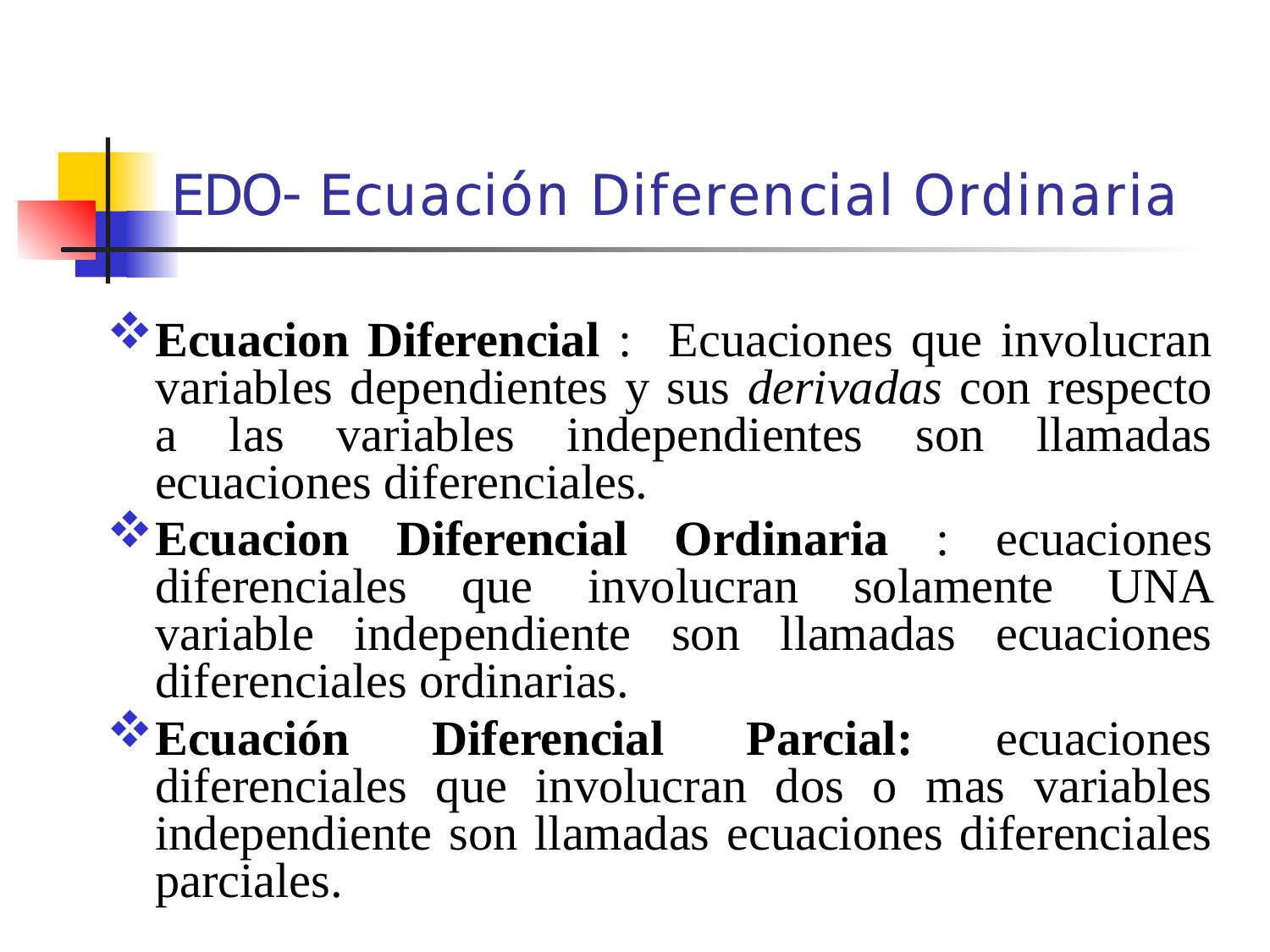

# EDO- Ecuación Diferencial Ordinaria

Ecuacion Diferencial :  Ecuaciones que involucran variables dependientes y sus derivadas con respecto a las variables independientes son llamadas ecuaciones diferenciales.
Ecuacion Diferencial Ordinaria : ecuaciones diferenciales que involucran solamente UNA variable independiente son llamadas ecuaciones diferenciales ordinarias.
Ecuación Diferencial Parcial: ecuaciones diferenciales que involucran dos o mas variables independiente son llamadas ecuaciones diferenciales parciales.